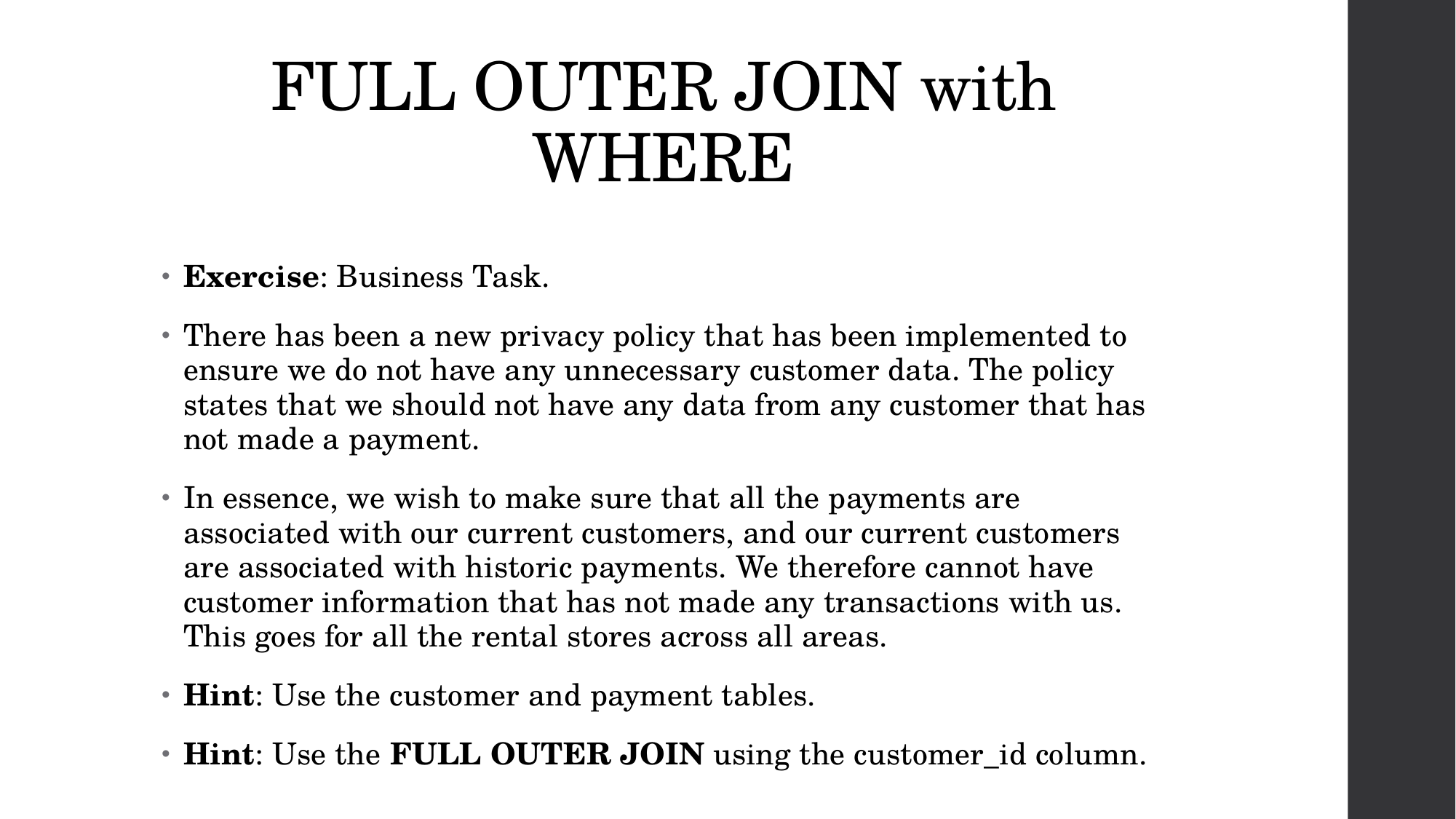

# FULL OUTER JOIN with WHERE
Exercise: Business Task.
There has been a new privacy policy that has been implemented to ensure we do not have any unnecessary customer data. The policy states that we should not have any data from any customer that has not made a payment.
In essence, we wish to make sure that all the payments are associated with our current customers, and our current customers are associated with historic payments. We therefore cannot have customer information that has not made any transactions with us. This goes for all the rental stores across all areas.
Hint: Use the customer and payment tables.
Hint: Use the FULL OUTER JOIN using the customer_id column.